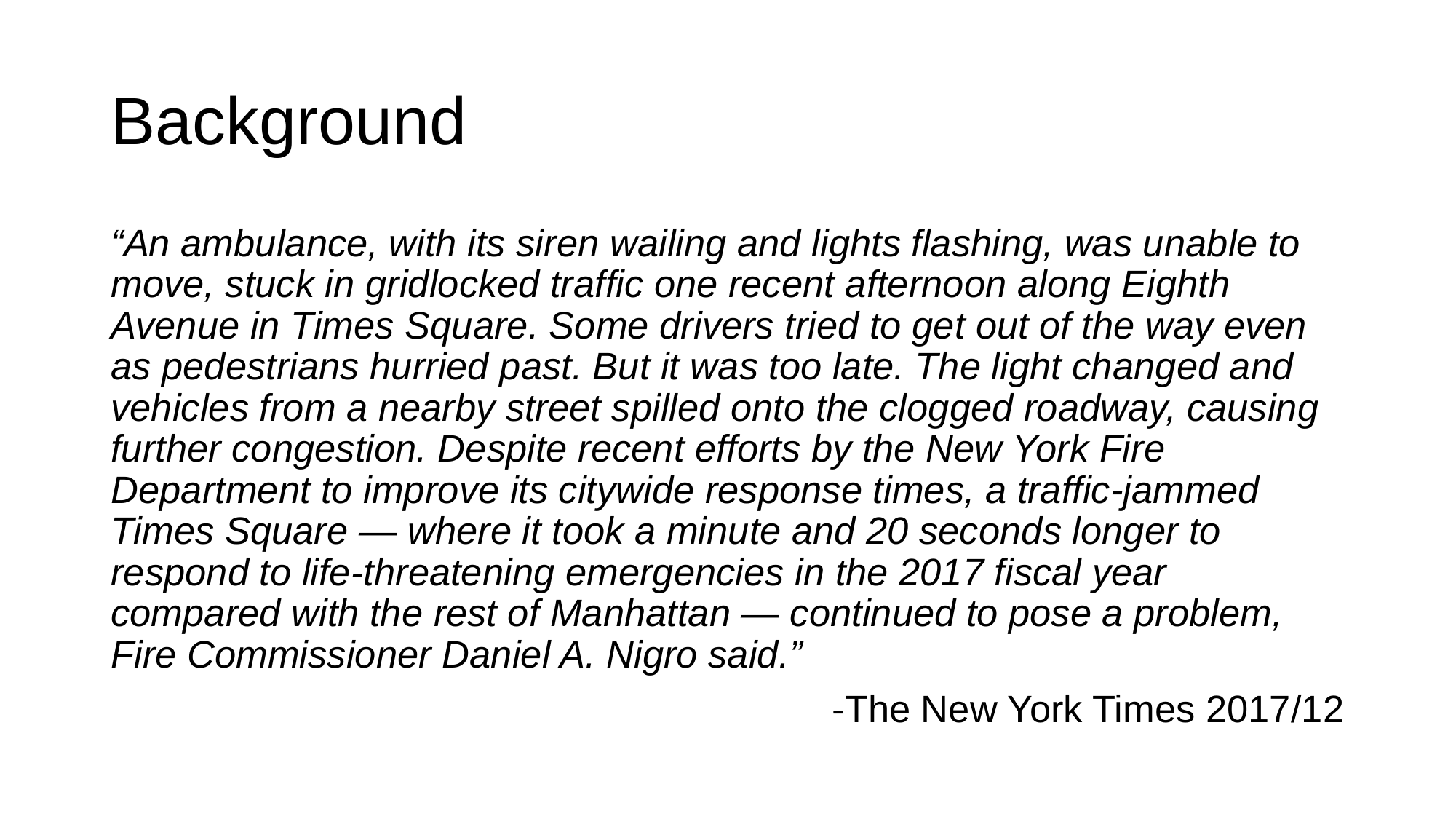

# Background
“An ambulance, with its siren wailing and lights flashing, was unable to move, stuck in gridlocked traffic one recent afternoon along Eighth Avenue in Times Square. Some drivers tried to get out of the way even as pedestrians hurried past. But it was too late. The light changed and vehicles from a nearby street spilled onto the clogged roadway, causing further congestion. Despite recent efforts by the New York Fire Department to improve its citywide response times, a traffic-jammed Times Square — where it took a minute and 20 seconds longer to respond to life-threatening emergencies in the 2017 fiscal year compared with the rest of Manhattan — continued to pose a problem, Fire Commissioner Daniel A. Nigro said.”
-The New York Times 2017/12